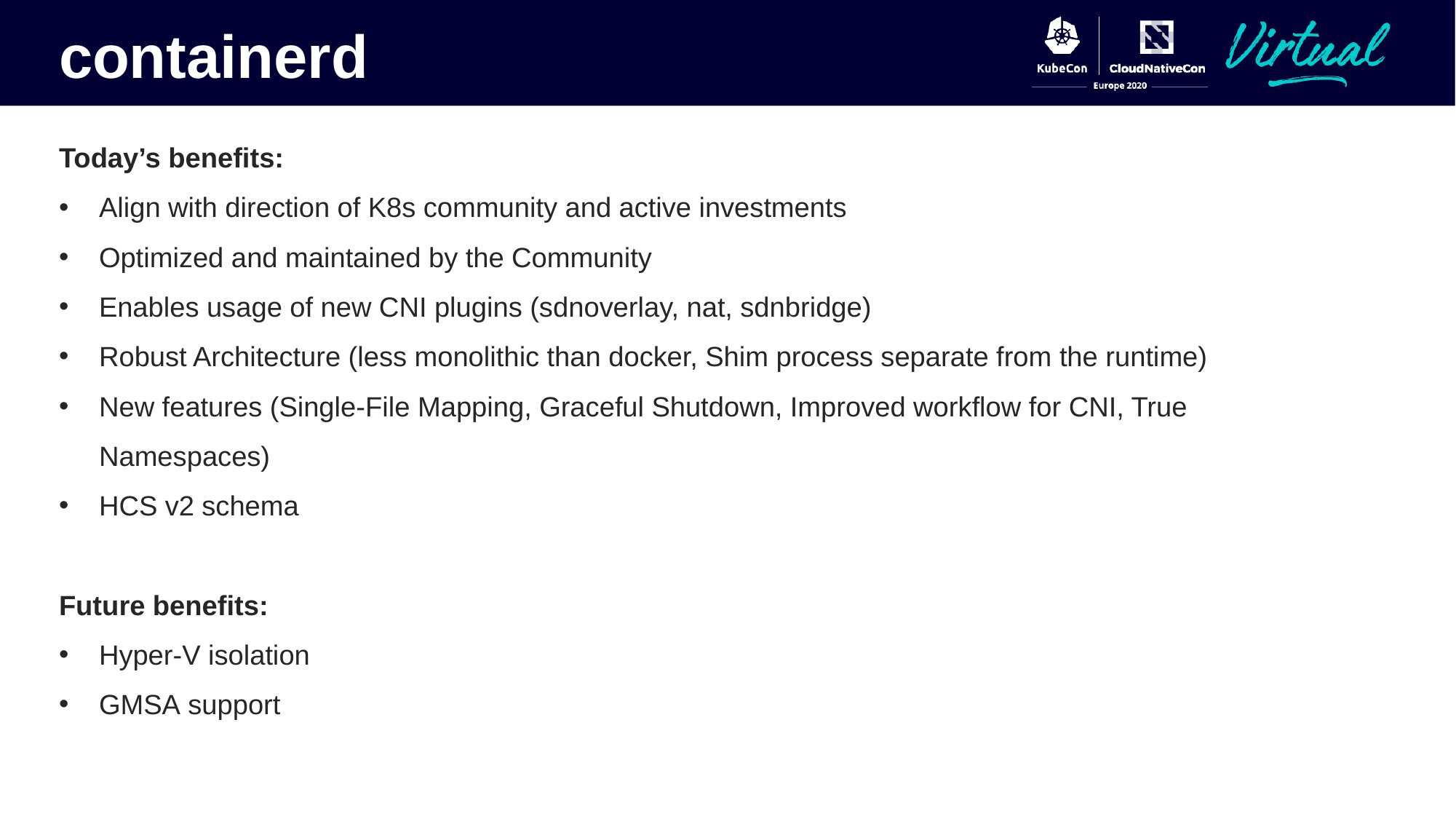

containerd
Today’s benefits:
Align with direction of K8s community and active investments
Optimized and maintained by the Community
Enables usage of new CNI plugins (sdnoverlay, nat, sdnbridge)
Robust Architecture (less monolithic than docker, Shim process separate from the runtime)
New features (Single-File Mapping, Graceful Shutdown, Improved workflow for CNI, True Namespaces)
HCS v2 schema

Future benefits:
Hyper-V isolation
GMSA support